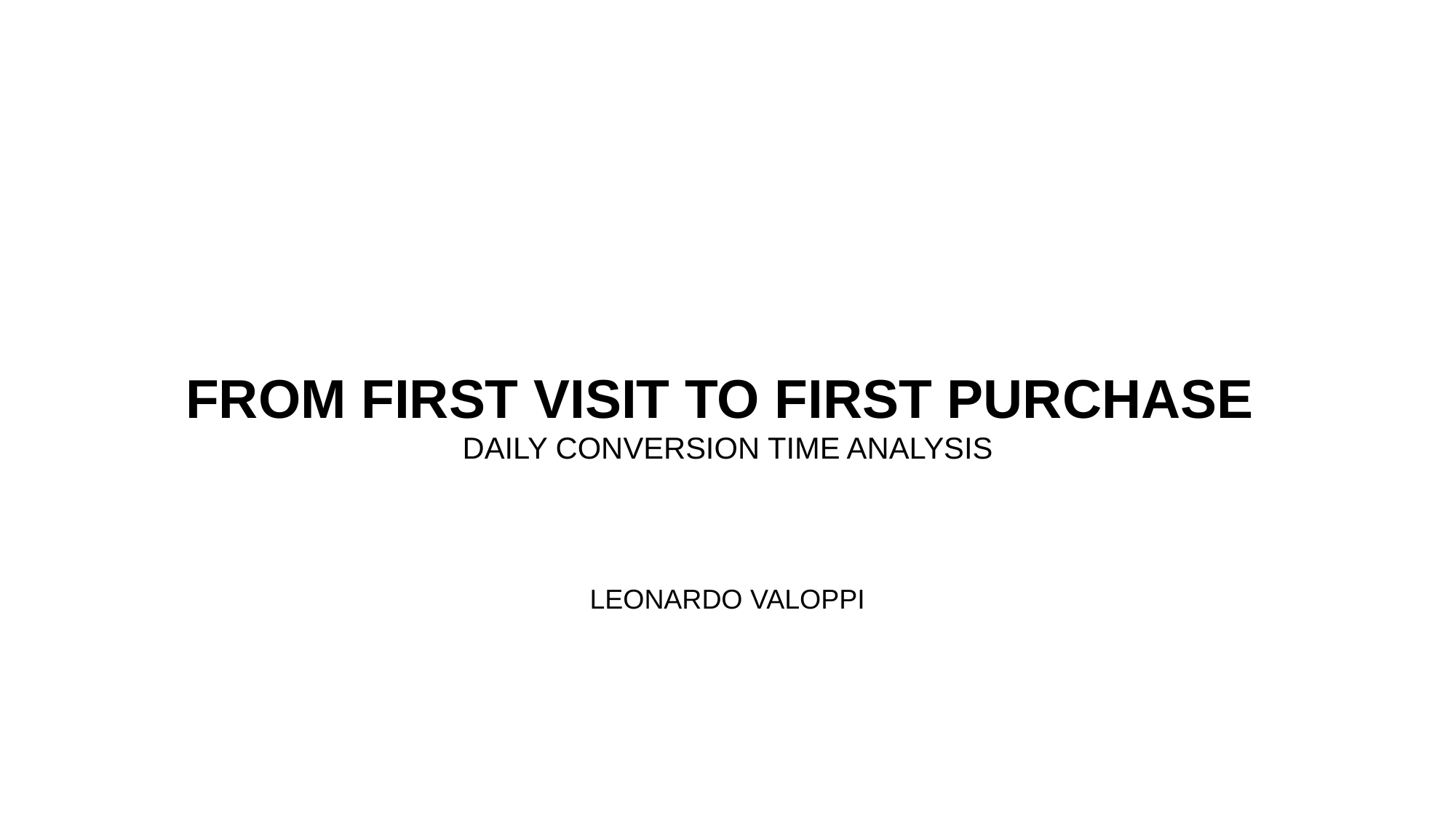

FROM FIRST VISIT TO FIRST PURCHASE
DAILY CONVERSION TIME ANALYSIS
LEONARDO VALOPPI